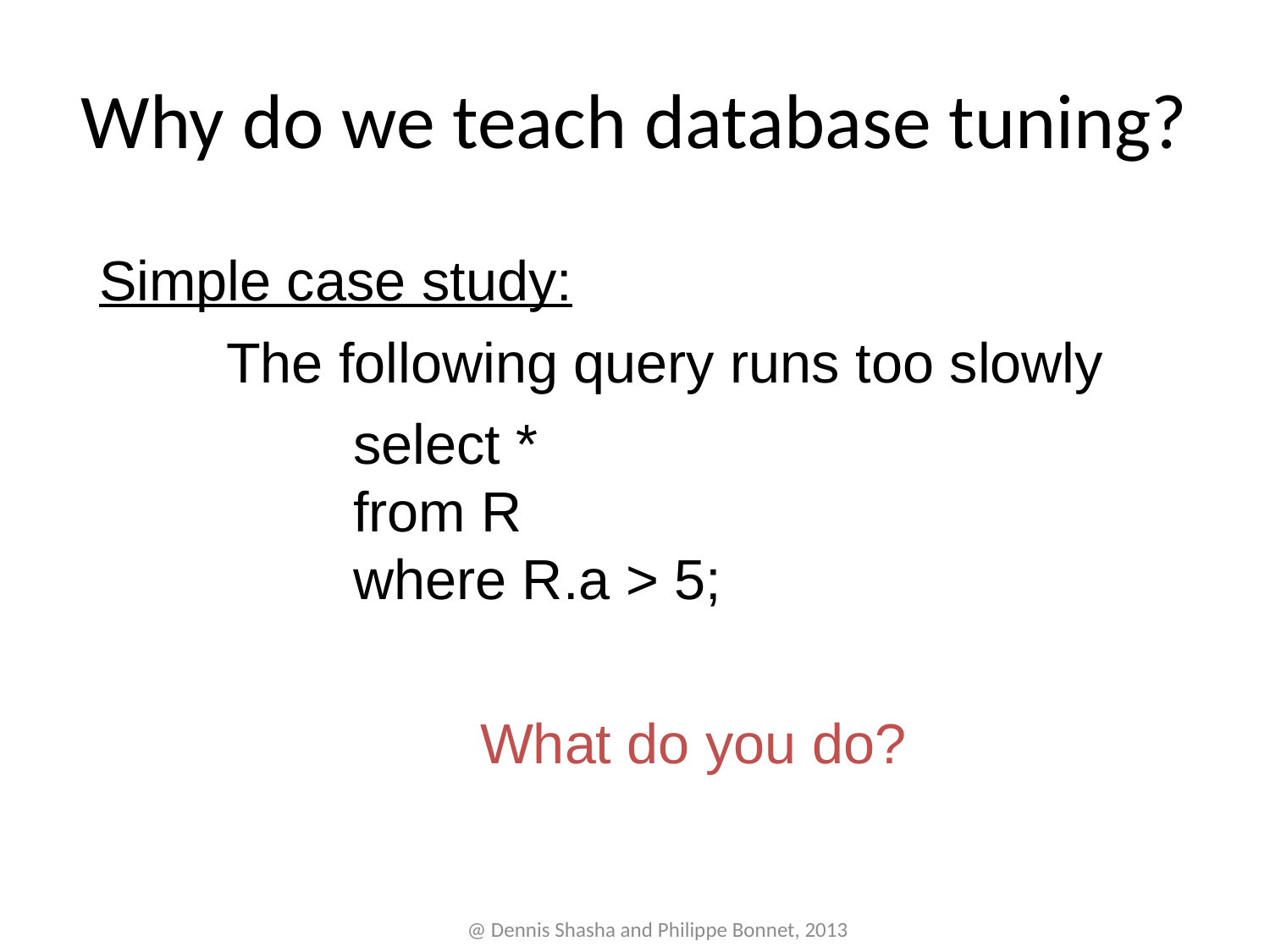

# Why do we teach database tuning?
Simple case study:
The following query runs too slowly
	select *
	from R
	where R.a > 5;

		What do you do?
@ Dennis Shasha and Philippe Bonnet, 2013